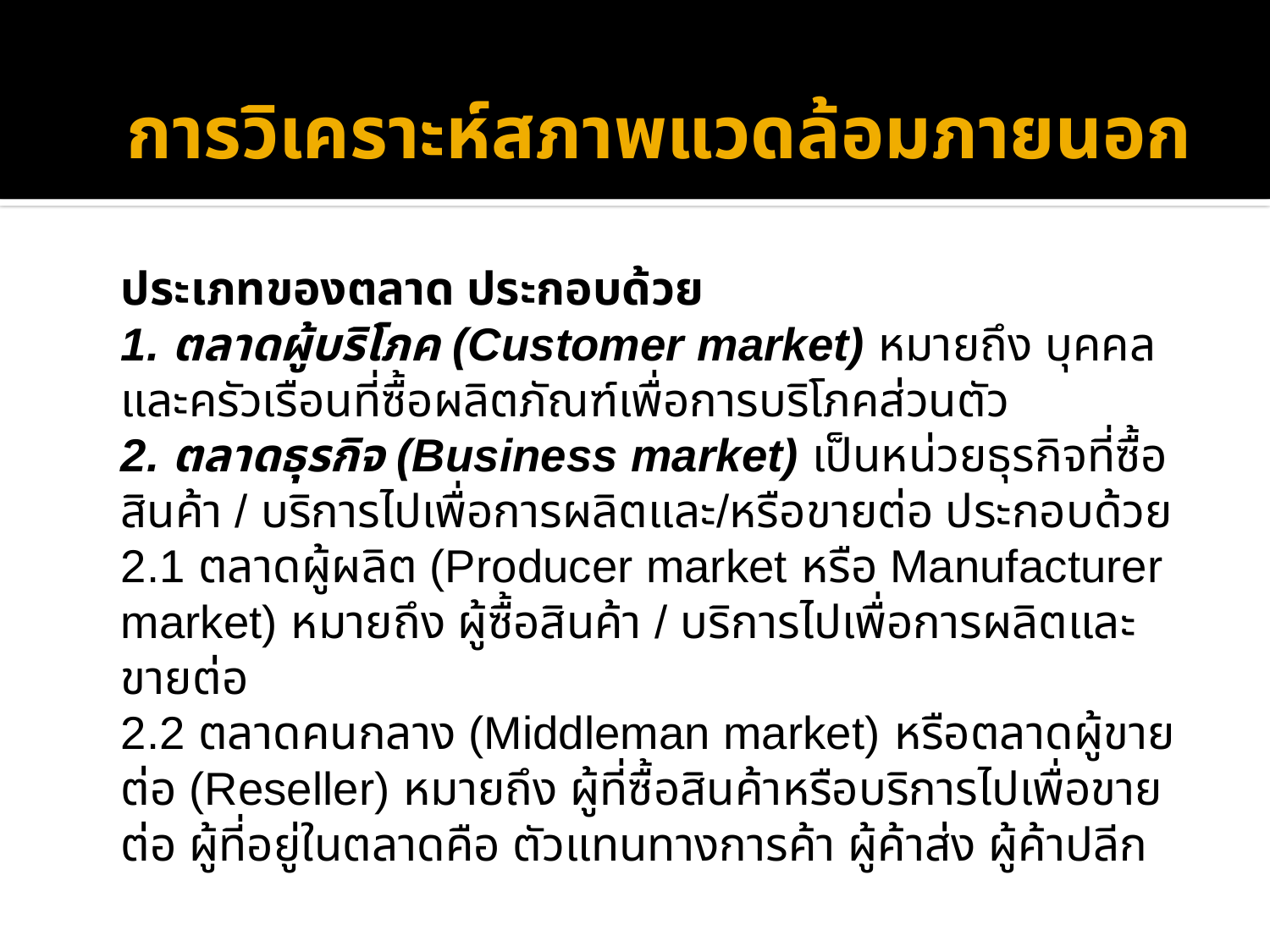

การวิเคราะห์สภาพแวดล้อมภายนอก
		ประเภทของตลาด ประกอบด้วย
	1. ตลาดผู้บริโภค (Customer market) หมายถึง บุคคลและครัวเรือนที่ซื้อผลิตภัณฑ์เพื่อการบริโภคส่วนตัว
	2. ตลาดธุรกิจ (Business market) เป็นหน่วยธุรกิจที่ซื้อสินค้า / บริการไปเพื่อการผลิตและ/หรือขายต่อ ประกอบด้วย
		2.1 ตลาดผู้ผลิต (Producer market หรือ Manufacturer market) หมายถึง ผู้ซื้อสินค้า / บริการไปเพื่อการผลิตและขายต่อ
		2.2 ตลาดคนกลาง (Middleman market) หรือตลาดผู้ขายต่อ (Reseller) หมายถึง ผู้ที่ซื้อสินค้าหรือบริการไปเพื่อขายต่อ ผู้ที่อยู่ในตลาดคือ ตัวแทนทางการค้า ผู้ค้าส่ง ผู้ค้าปลีก